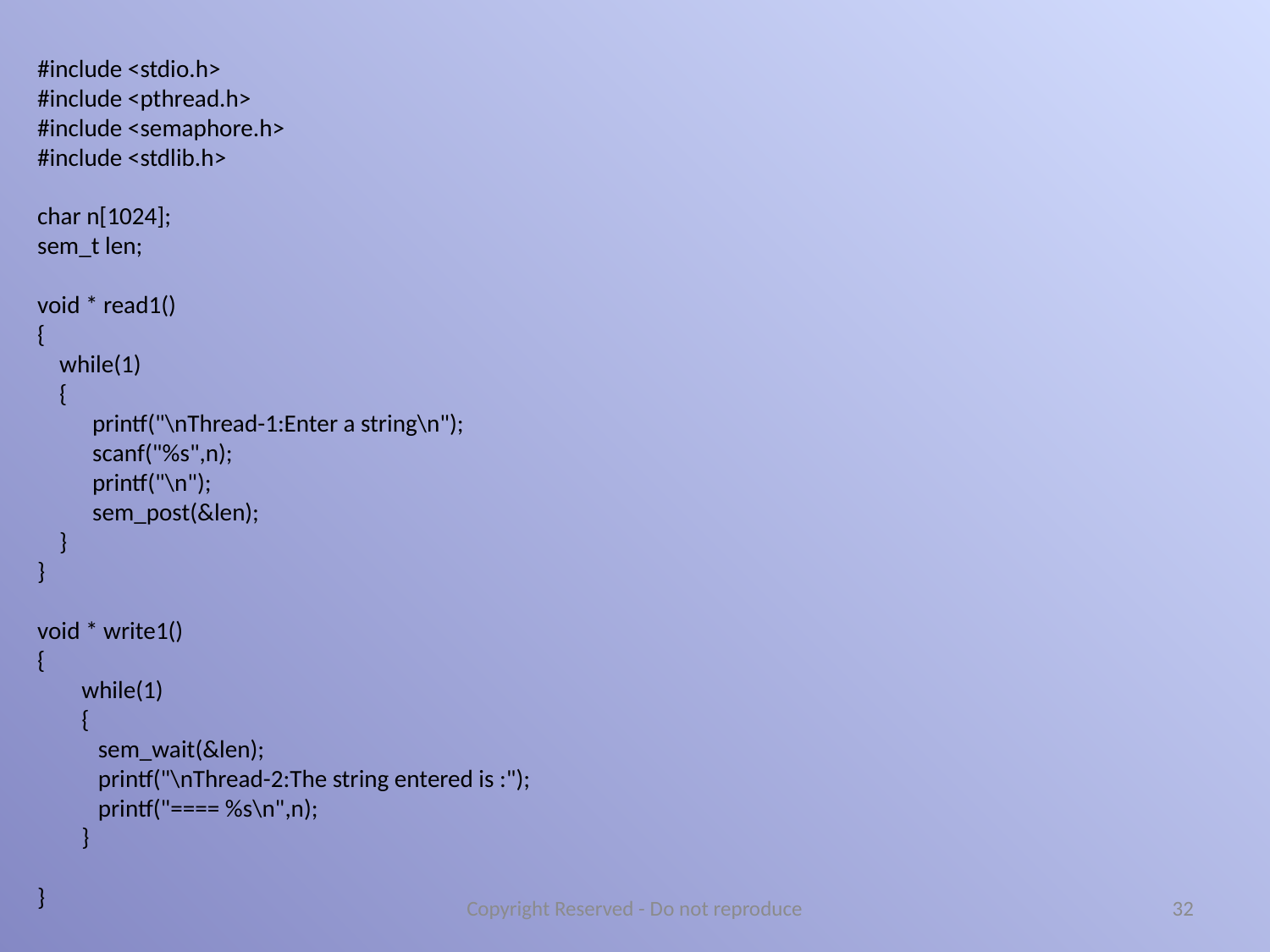

#include <stdio.h>
#include <pthread.h>
#include <semaphore.h>
#include <stdlib.h>

char n[1024];
sem_t len;

void * read1()
{
    while(1)
    {
          printf("\nThread-1:Enter a string\n");
          scanf("%s",n);
          printf("\n");
          sem_post(&len);
    }
}

void * write1()
{
        while(1)
        {
           sem_wait(&len);
           printf("\nThread-2:The string entered is :");
           printf("==== %s\n",n);
        }

}
Copyright Reserved - Do not reproduce
32